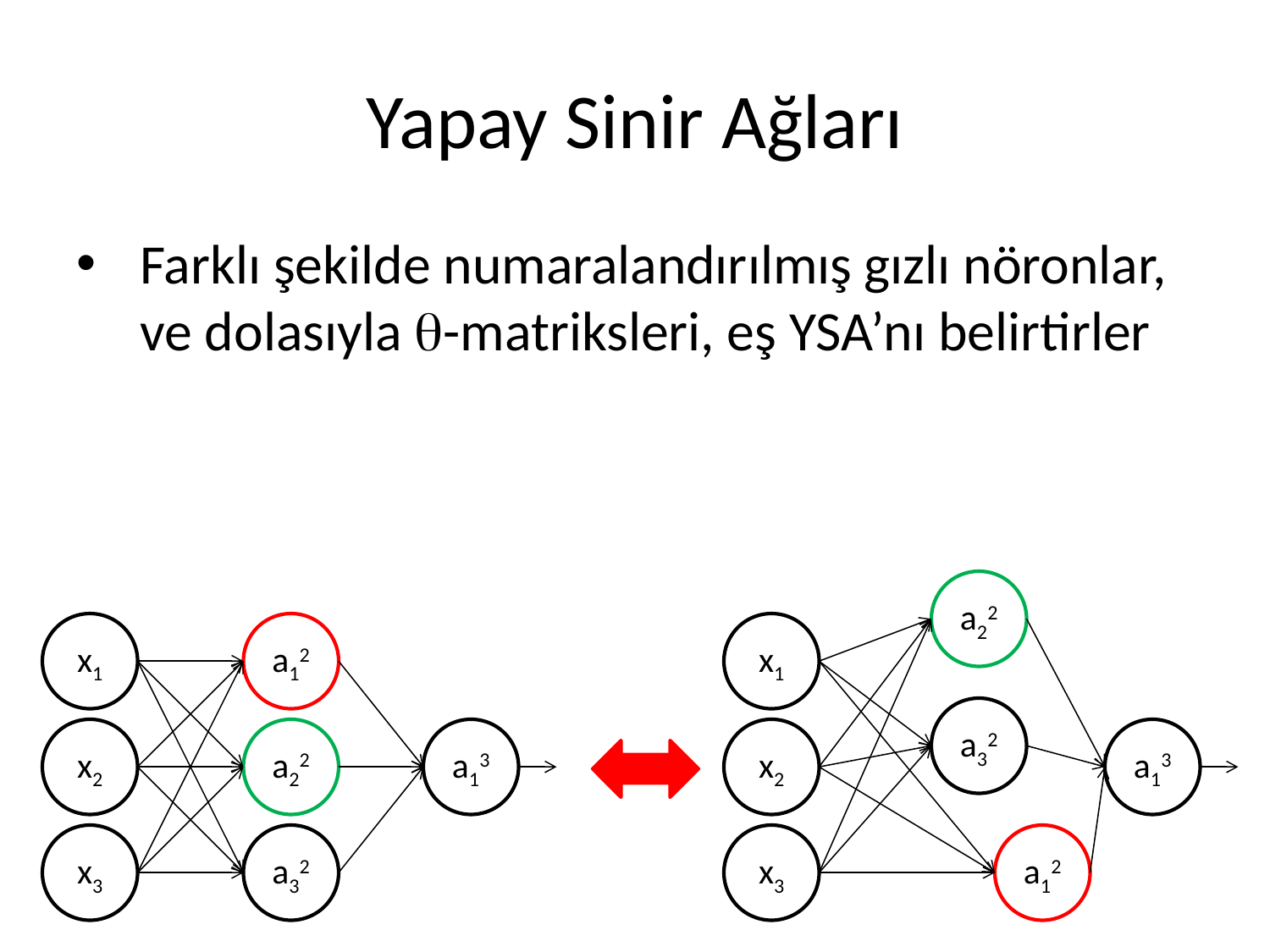

# Yapay Sinir Ağları
Farklı şekilde numaralandırılmış gızlı nöronlar, ve dolasıyla θ-matriksleri, eş YSA’nı belirtirler
a22
x1
a32
x2
a13
x3
a12
x1
a12
x2
a22
a13
x3
a32